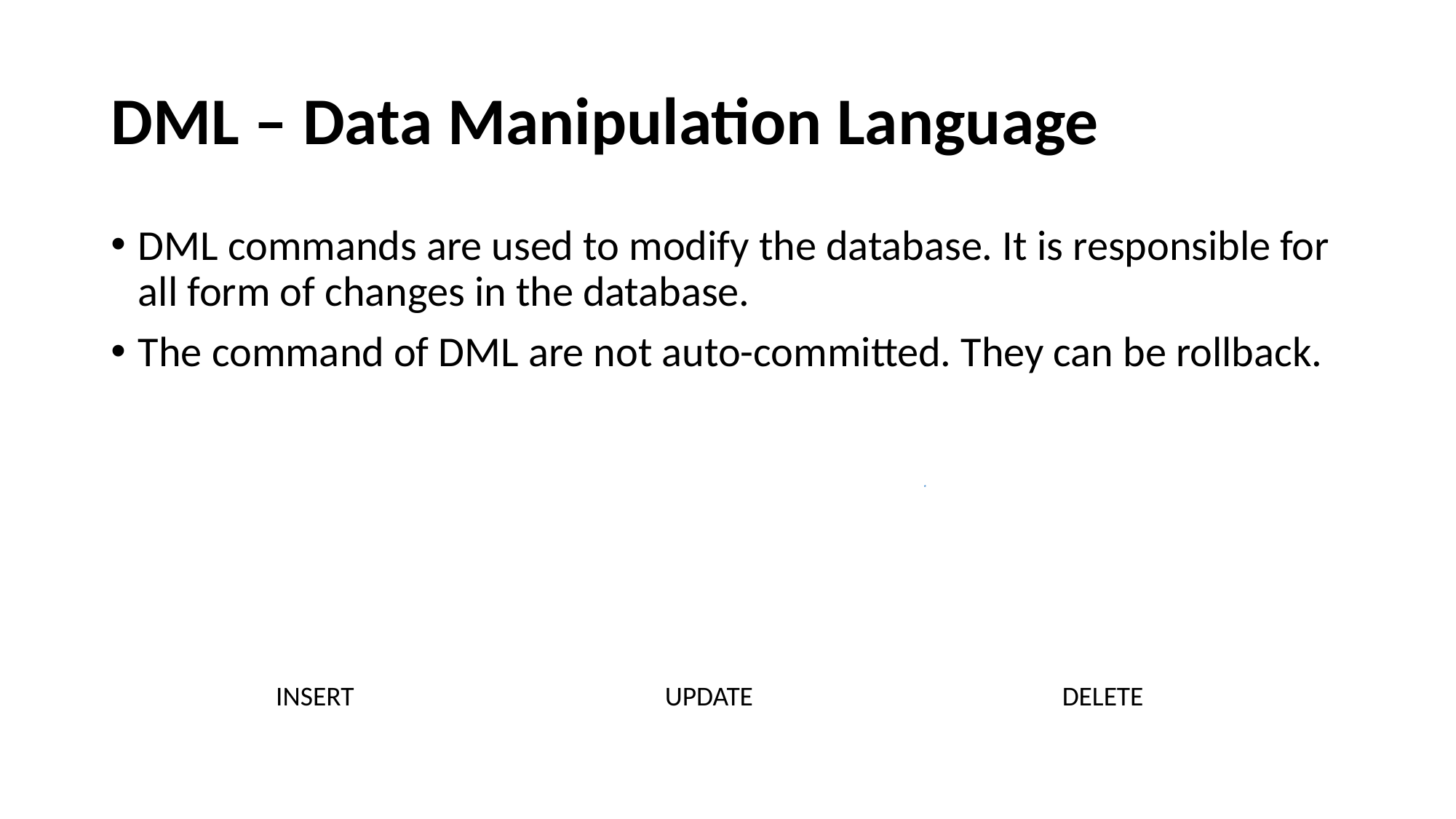

# DML – Data Manipulation Language
INSERT
UPDATE
DELETE
DML commands are used to modify the database. It is responsible for all form of changes in the database.
The command of DML are not auto-committed. They can be rollback.